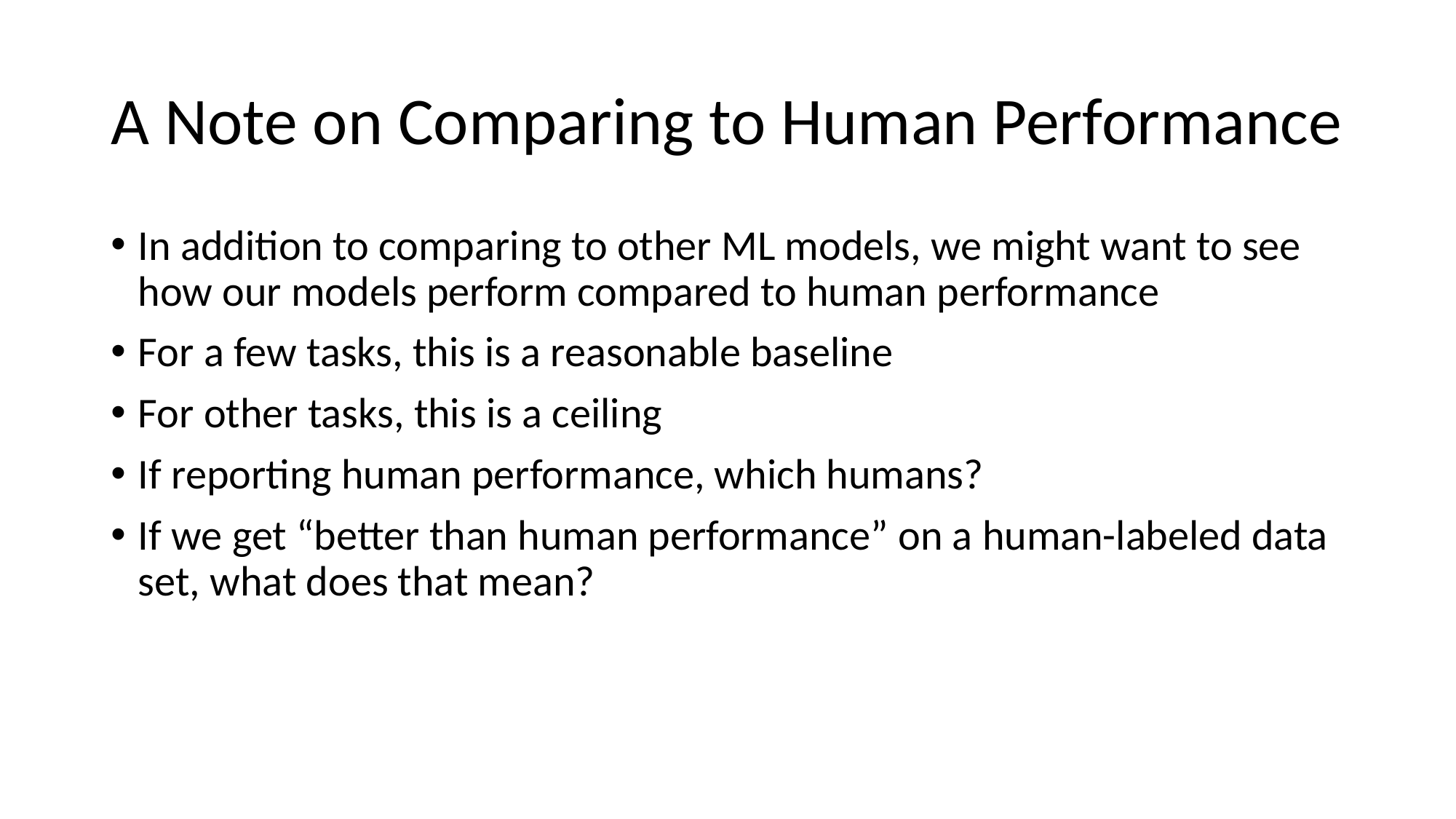

# A Note on Comparing to Human Performance
In addition to comparing to other ML models, we might want to see how our models perform compared to human performance
For a few tasks, this is a reasonable baseline
For other tasks, this is a ceiling
If reporting human performance, which humans?
If we get “better than human performance” on a human-labeled data set, what does that mean?